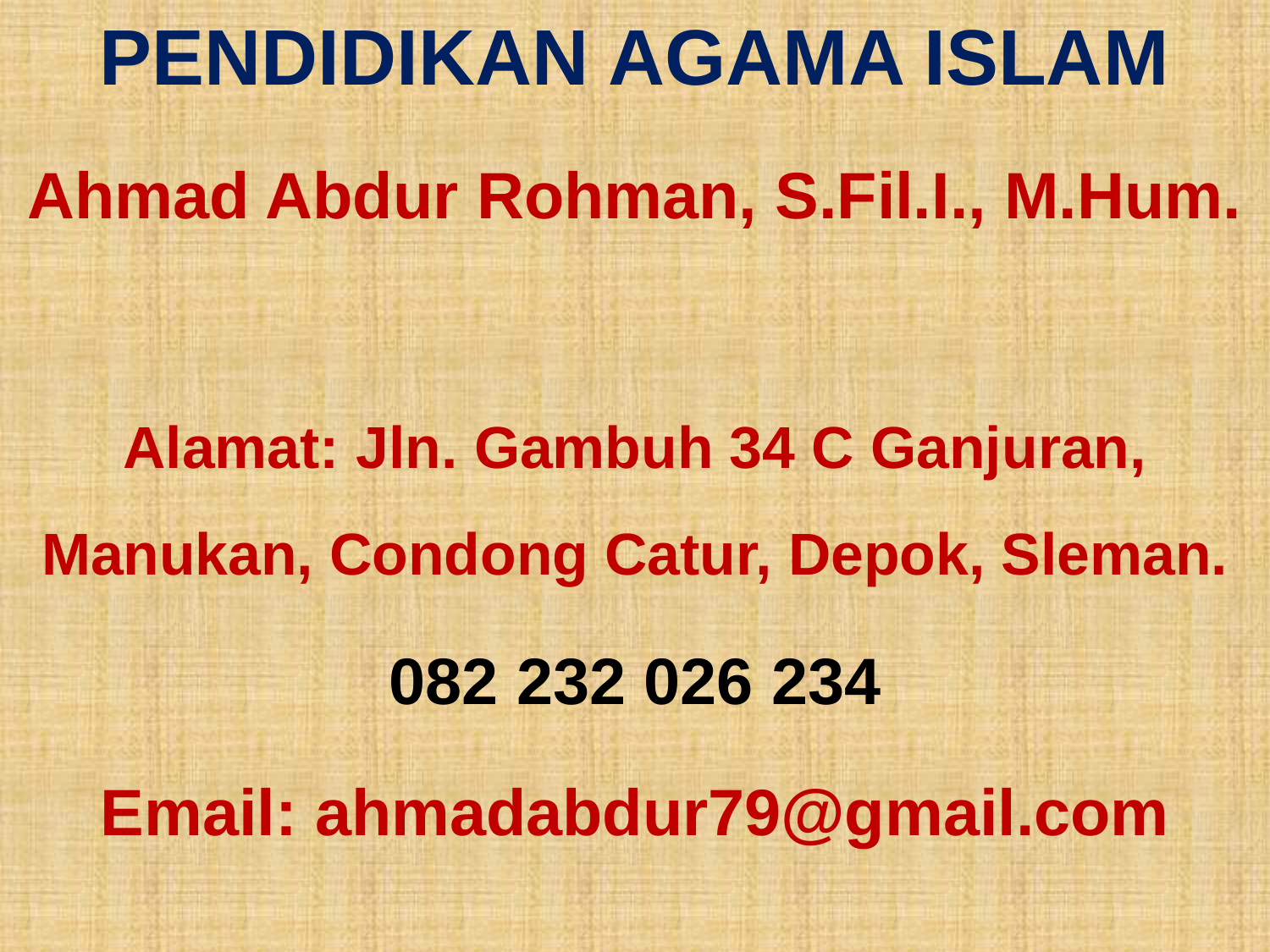

PENDIDIKAN AGAMA ISLAM
Ahmad Abdur Rohman, S.Fil.I., M.Hum.

Alamat: Jln. Gambuh 34 C Ganjuran, Manukan, Condong Catur, Depok, Sleman.
082 232 026 234
Email: ahmadabdur79@gmail.com